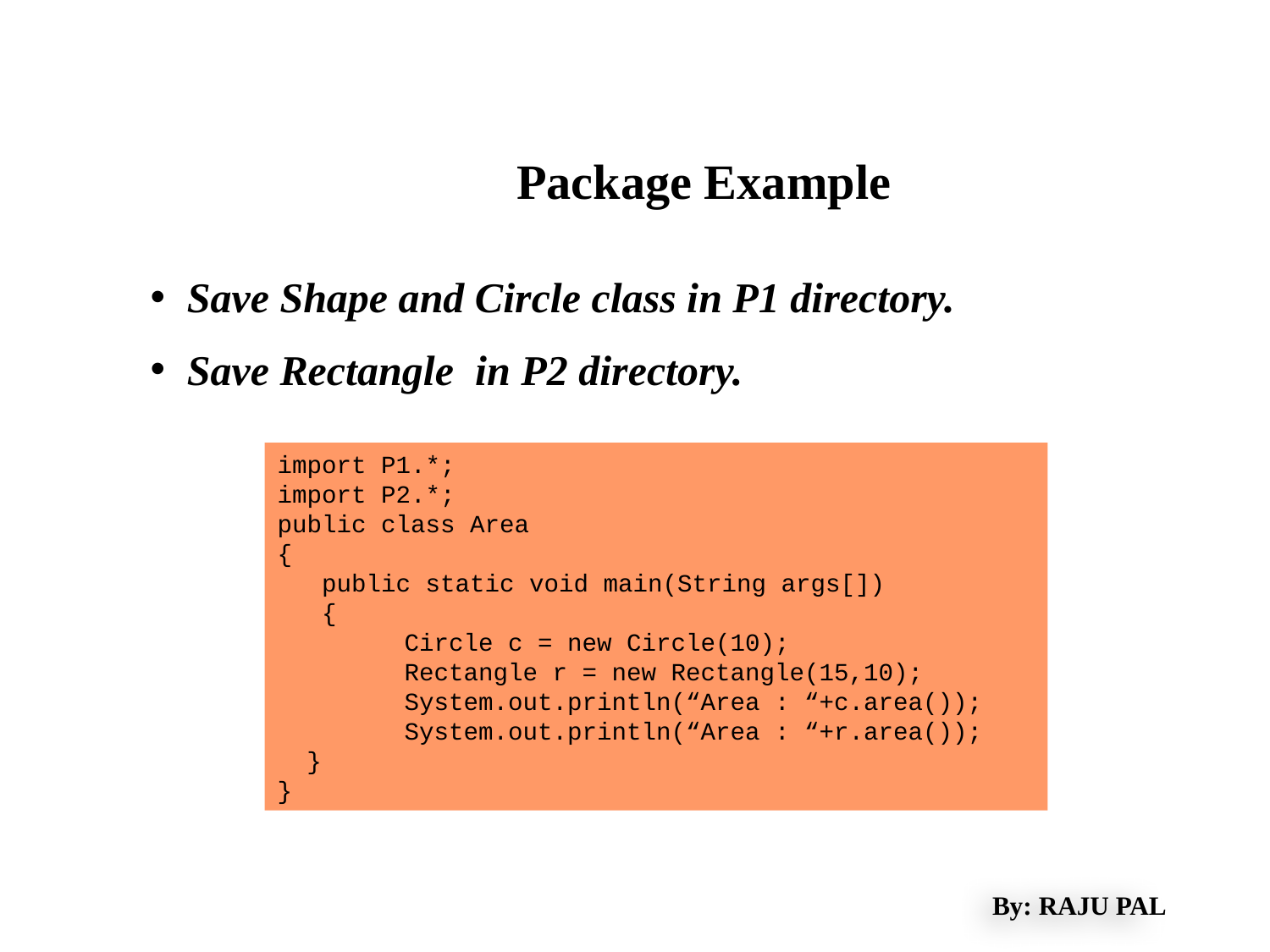

Package Example
Save Shape and Circle class in P1 directory.
Save Rectangle  in P2 directory.

import P1.*;
import P2.*;
public class Area
{
   public static void main(String args[])
   {
	Circle c = new Circle(10);
	Rectangle r = new Rectangle(15,10);
	System.out.println(“Area : “+c.area());
	System.out.println(“Area : “+r.area());
  }
}